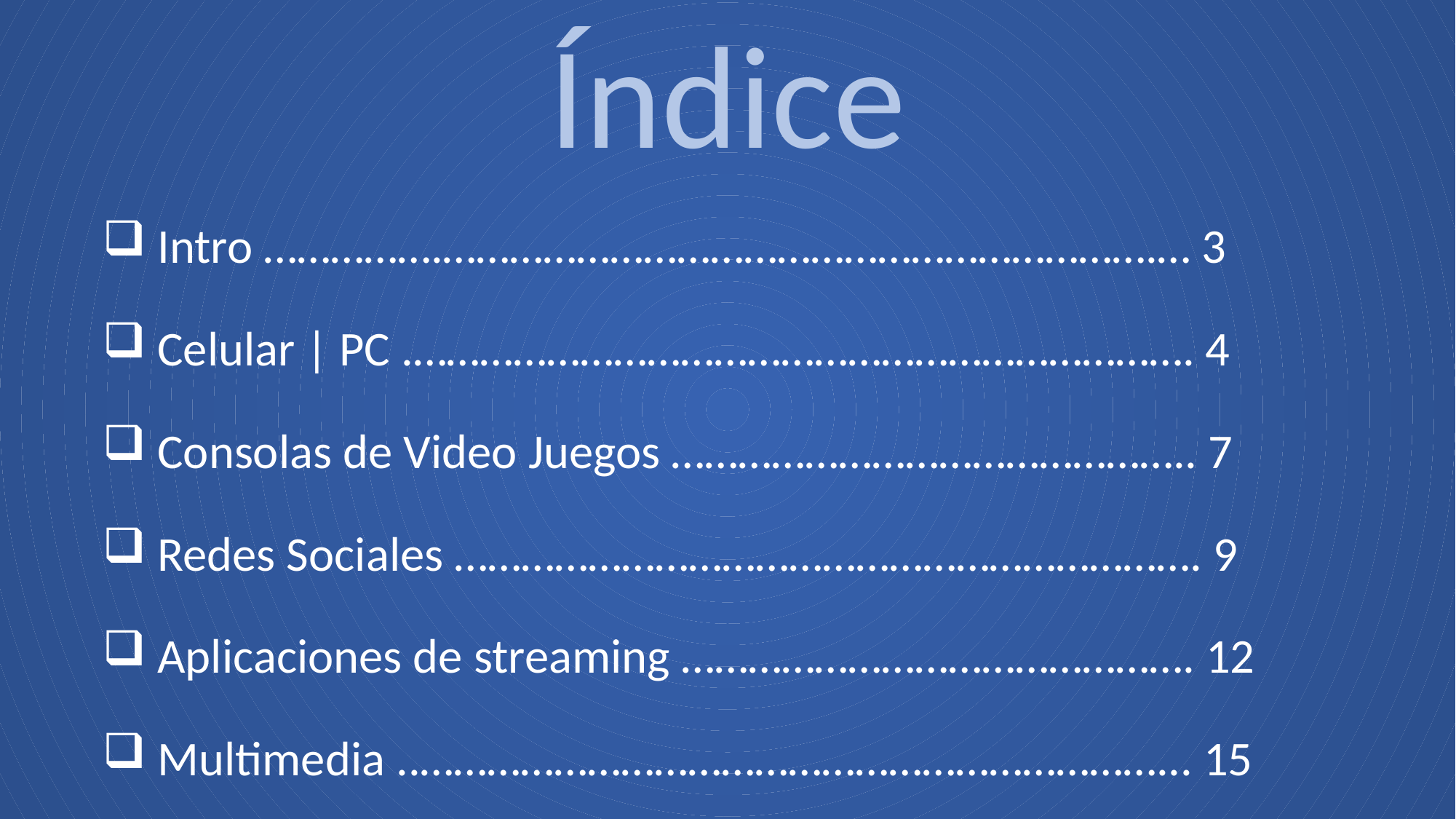

# Índice
 Intro …………….……………………………………………………….… 3
 Celular | PC .……………………………………………………………. 4
 Consolas de Video Juegos ……………………………………….. 7
 Redes Sociales …………………………………………………………. 9
 Aplicaciones de streaming ………………………………………. 12
 Multimedia ..…………………………………………………………... 15